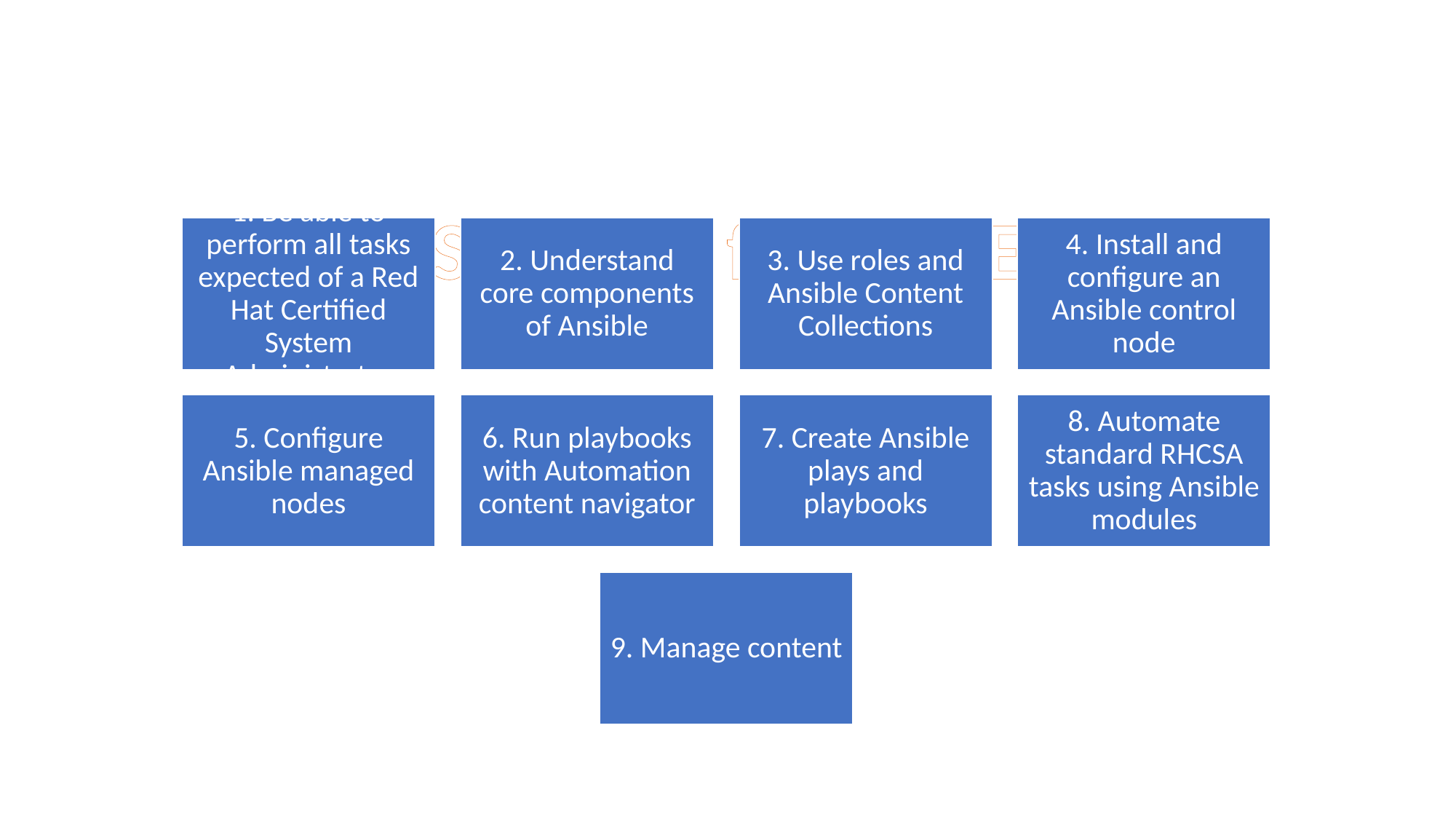

Syllabus for RHCE
Start with tbasic Linux course called Red Hat Enterprise Linux Technical Overview (RH024)
This is not a Certification course, but it has a syllabus that you can follow as an absolute beginner
So, you do not get any certificate for completing it but you do learn most of the Linux basics

1. Be able to perform all tasks expected of a Red Hat Certified System Administrator
2. Understand core components of Ansible
3. Use roles and Ansible Content Collections
4. Install and configure an Ansible control node
5. Configure Ansible managed nodes
6. Run playbooks with Automation content navigator
7. Create Ansible plays and playbooks
8. Automate standard RHCSA tasks using Ansible modules
9. Manage content